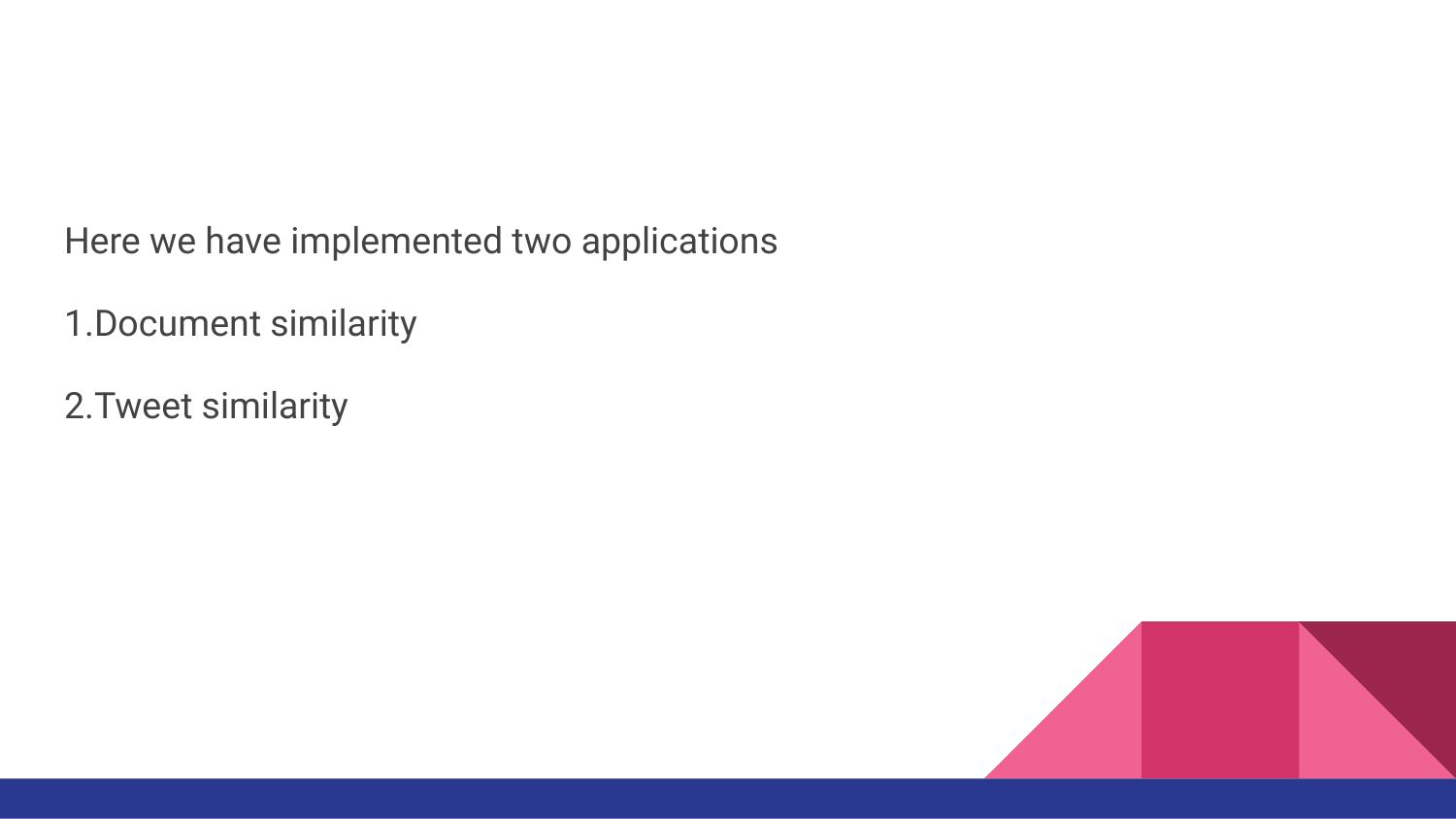

#
Here we have implemented two applications
1.Document similarity
2.Tweet similarity